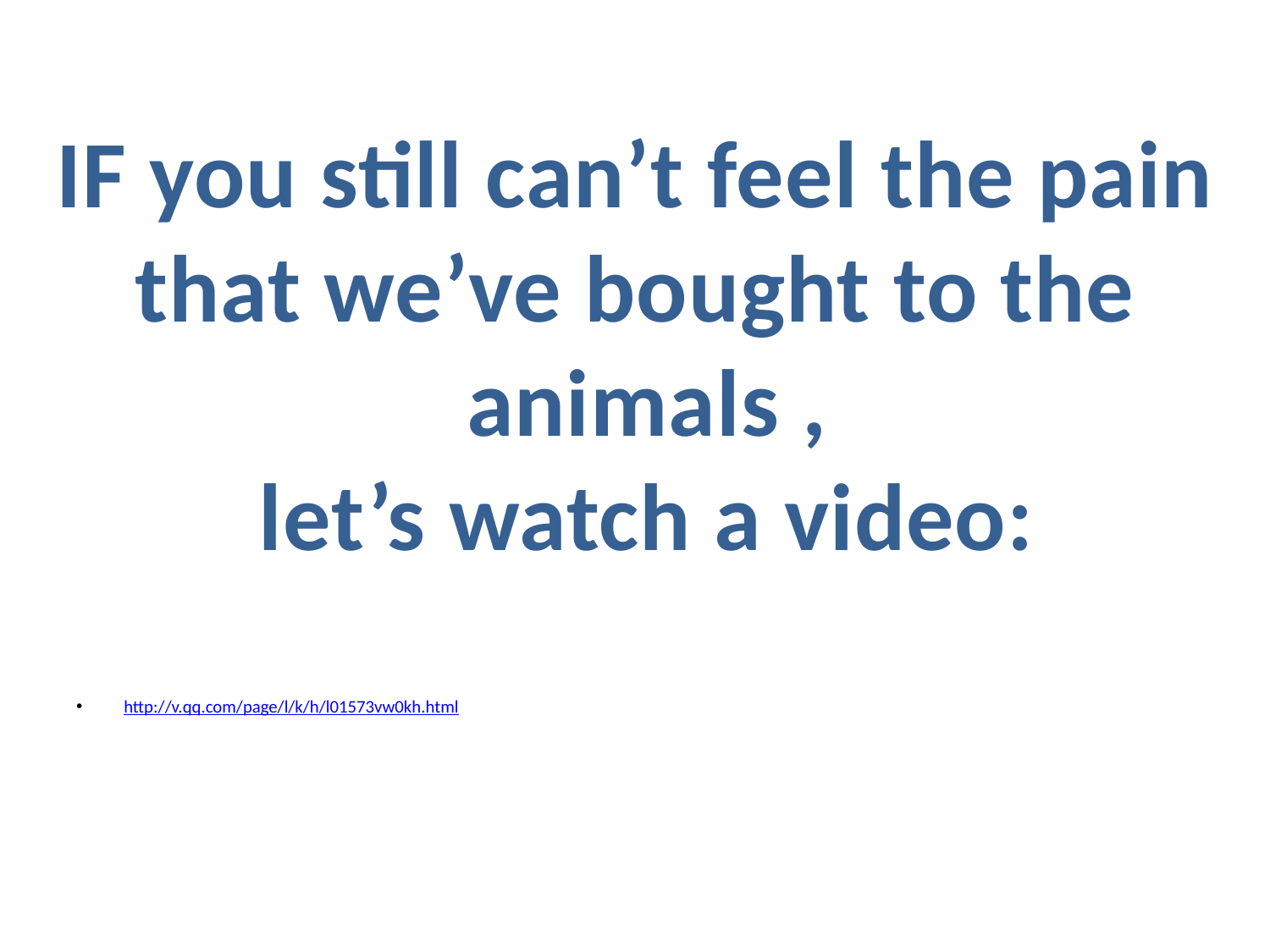

#
IF you still can’t feel the pain
that we’ve bought to the
animals ,
let’s watch a video:

http://v.qq.com/page/l/k/h/l01573vw0kh.html